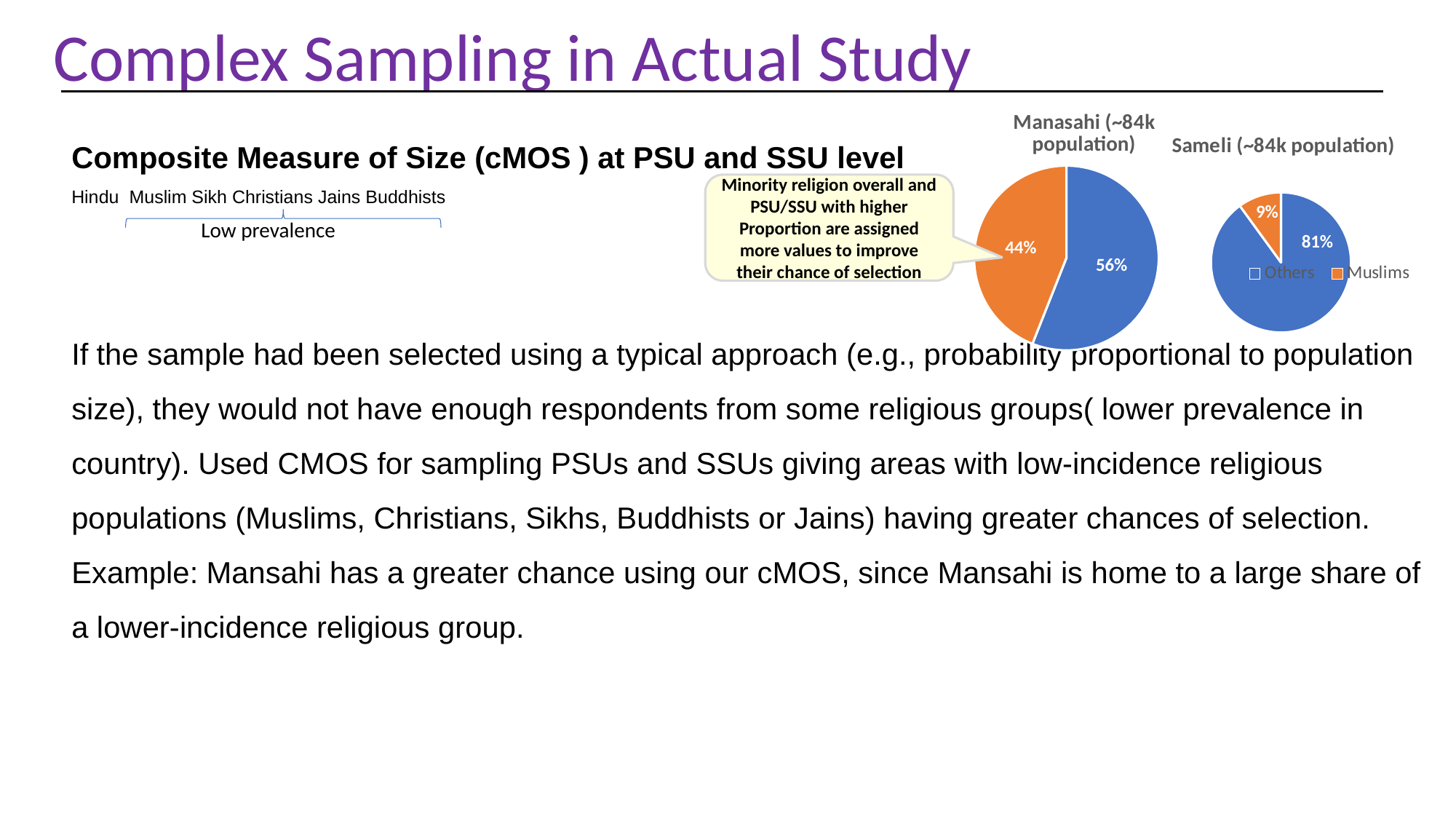

# Complex Sampling in Actual Study

### Chart: Manasahi (~84k population)

| Category | Manasahi |
|---|---|
| Others | 0.56 |
| Religion A | 0.44 |
Composite Measure of Size (cMOS ) at PSU and SSU level
Hindu  Muslim Sikh Christians Jains Buddhists

If the sample had been selected using a typical approach (e.g., probability proportional to population size), they would not have enough respondents from some religious groups( lower prevalence in country). Used CMOS for sampling PSUs and SSUs giving areas with low-incidence religious populations (Muslims, Christians, Sikhs, Buddhists or Jains) having greater chances of selection.
Example: Mansahi has a greater chance using our cMOS, since Mansahi is home to a large share of a lower-incidence religious group.

### Chart: Sameli (~84k population)

| Category | Sameli |
|---|---|
| Others | 0.81 |
| Muslims | 0.09 |
Minority religion overall and PSU/SSU with higher Proportion are assigned more values to improve their chance of selection
Low prevalence